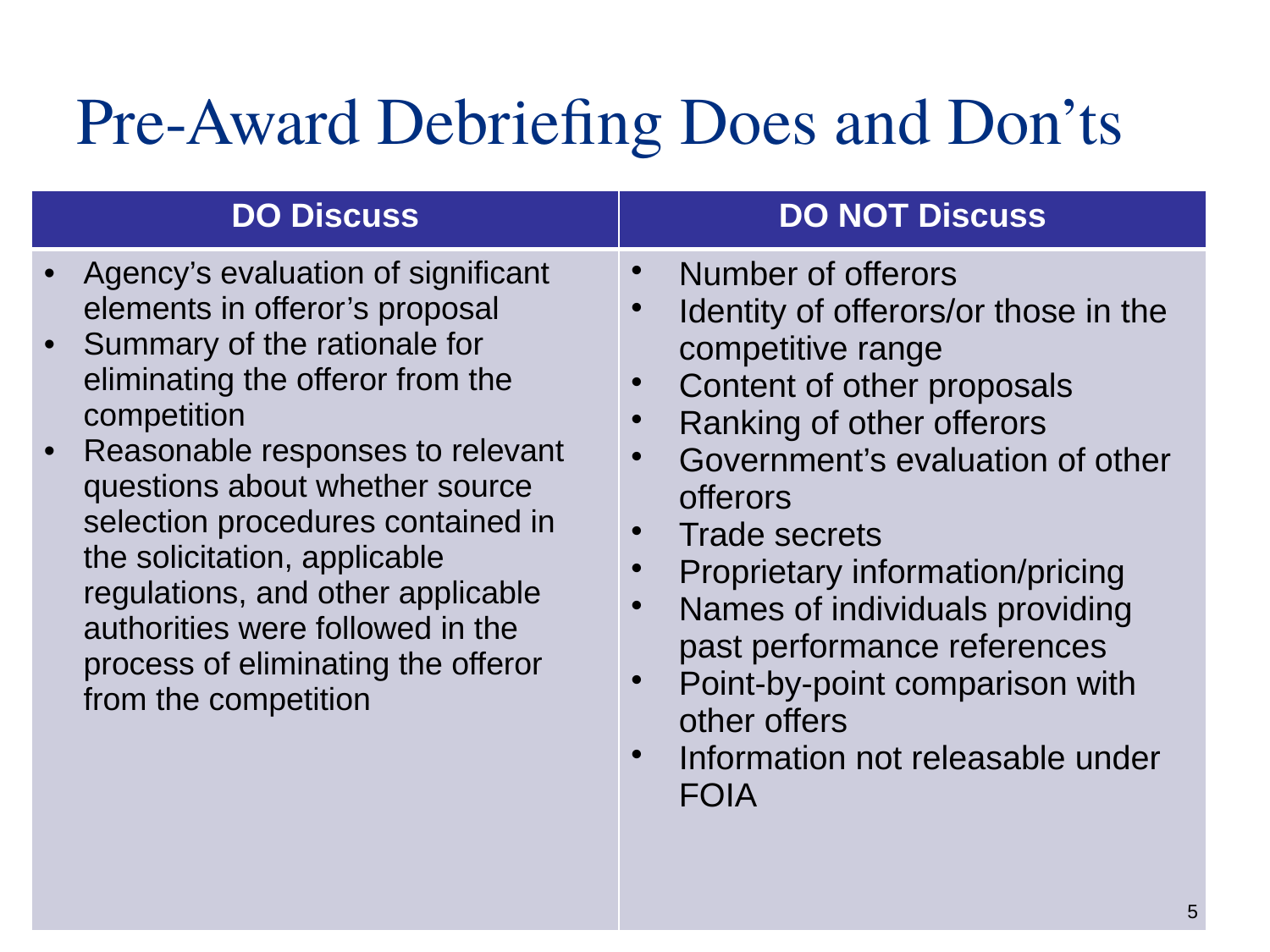

# Pre-Award Debriefing Does and Don’ts
| DO Discuss | DO NOT Discuss |
| --- | --- |
| Agency’s evaluation of significant elements in offeror’s proposal Summary of the rationale for eliminating the offeror from the competition Reasonable responses to relevant questions about whether source selection procedures contained in the solicitation, applicable regulations, and other applicable authorities were followed in the process of eliminating the offeror from the competition | Number of offerors Identity of offerors/or those in the competitive range Content of other proposals Ranking of other offerors Government’s evaluation of other offerors Trade secrets Proprietary information/pricing Names of individuals providing past performance references Point-by-point comparison with other offers Information not releasable under FOIA |
5